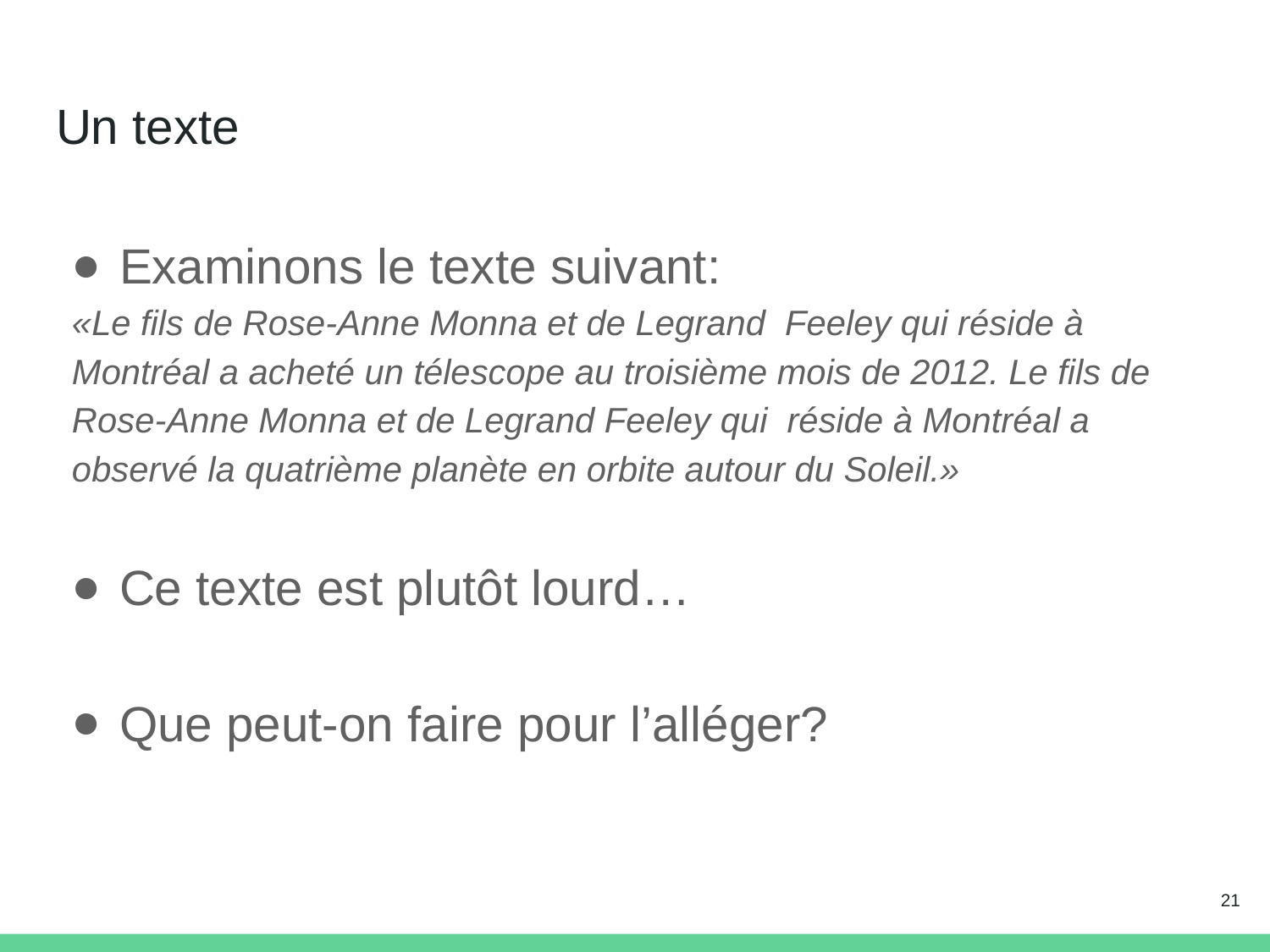

# Un texte
Examinons le texte suivant:
«Le fils de Rose-Anne Monna et de Legrand  Feeley qui réside à Montréal a acheté un télescope au troisième mois de 2012. Le fils de Rose-Anne Monna et de Legrand Feeley qui  réside à Montréal a observé la quatrième planète en orbite autour du Soleil.»

Ce texte est plutôt lourd…

Que peut-on faire pour l’alléger?
21